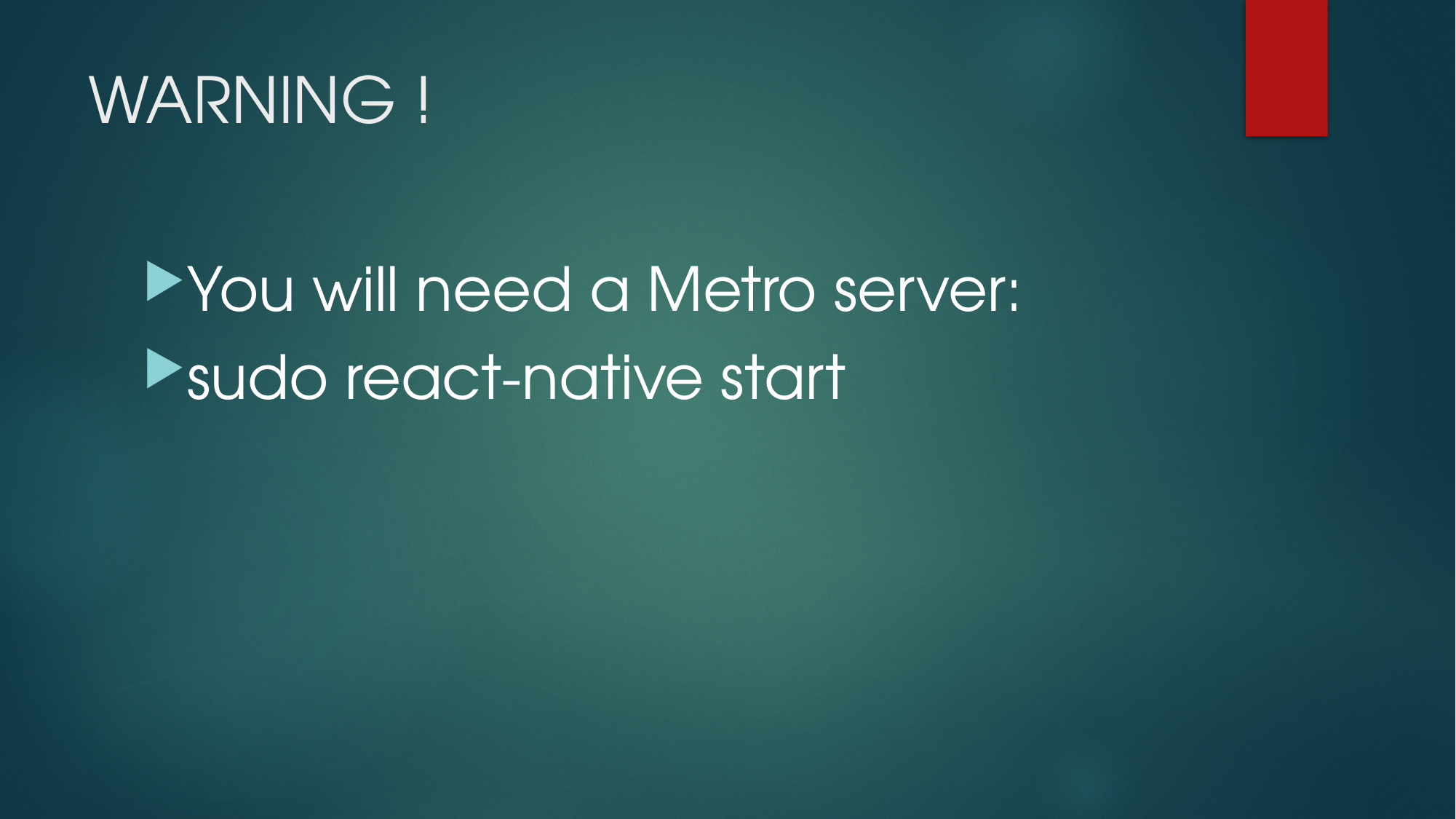

# WARNING !
You will need a Metro server:
sudo react-native start